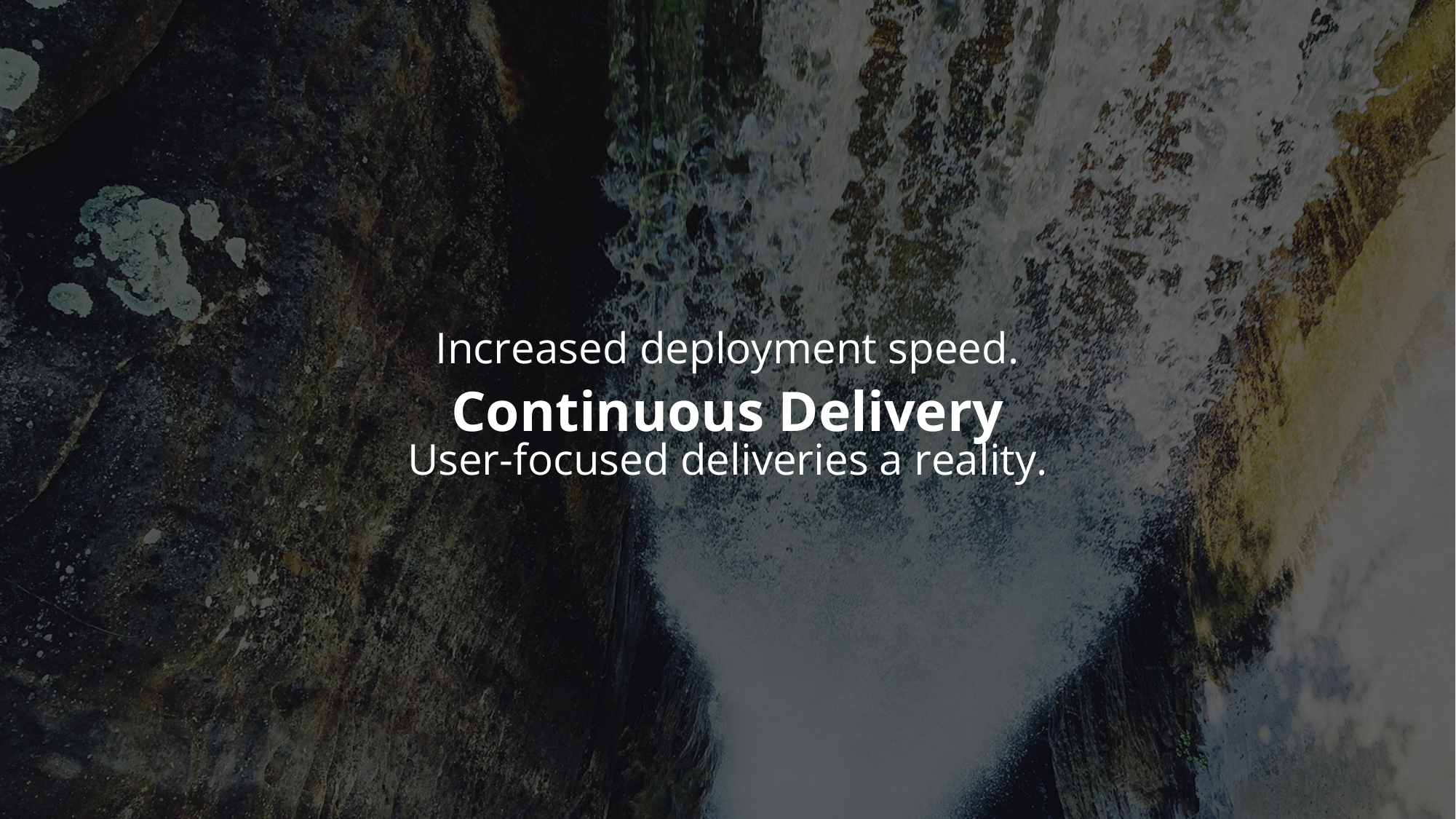

Increased deployment speed.
# Continuous Delivery
User-focused deliveries a reality.